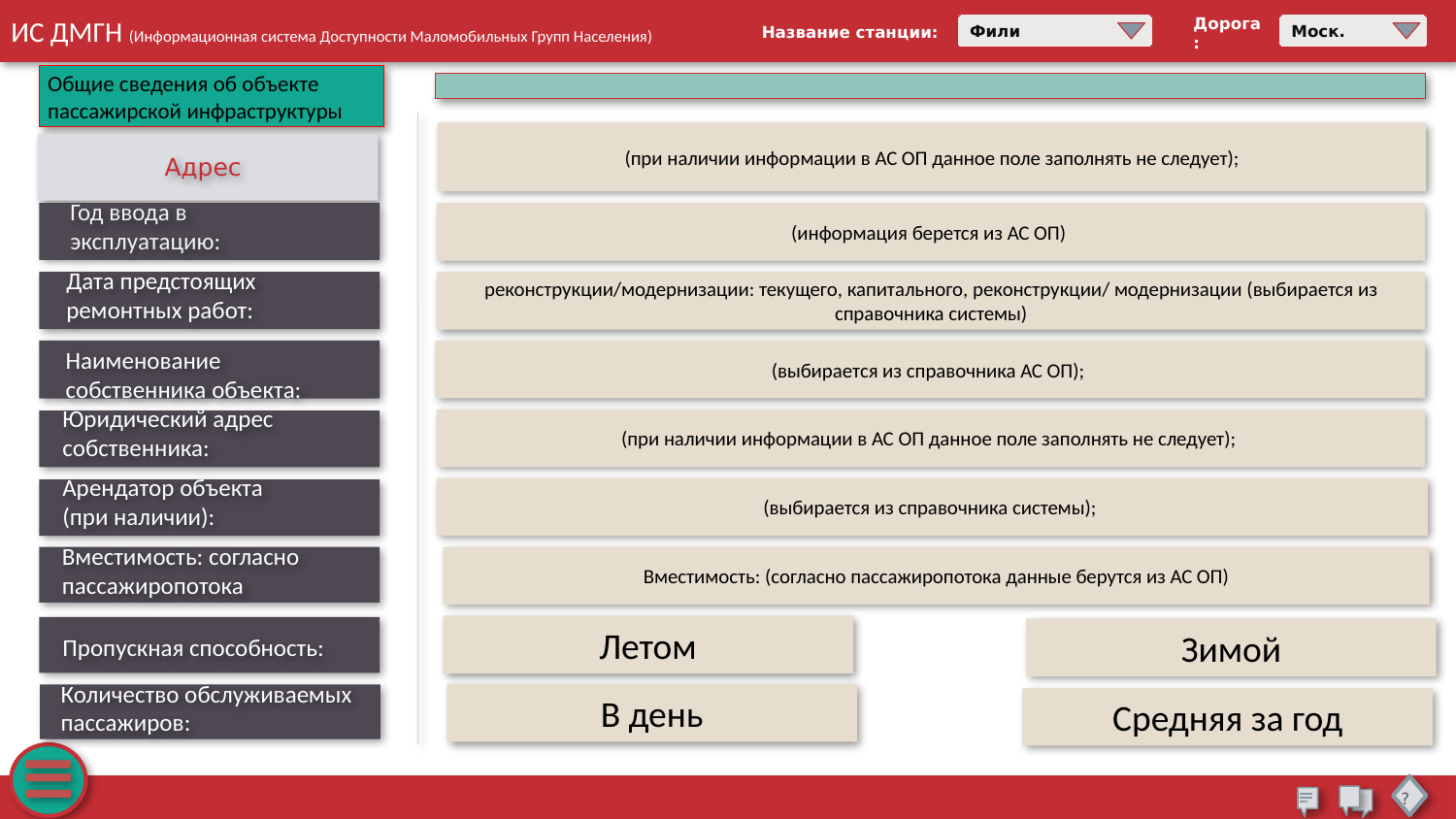

ИС ДМГН (Информационная система Доступности Маломобильных Групп Населения)
Фили
Моск.
Название станции:
Дорога:

Общие сведения об объекте пассажирской инфраструктуры

(при наличии информации в АС ОП данное поле заполнять не следует);

Адрес
Год ввода в эксплуатацию:

(информация берется из АС ОП)
Дата предстоящих ремонтных работ:

реконструкции/модернизации: текущего, капитального, реконструкции/ модернизации (выбирается из справочника системы)
Наименование собственника объекта:

(выбирается из справочника АС ОП);
Юридический адрес собственника:
(при наличии информации в АС ОП данное поле заполнять не следует);

Арендатор объекта (при наличии):
(выбирается из справочника системы);

Вместимость: согласно пассажиропотока

Вместимость: (согласно пассажиропотока данные берутся из АС ОП)
Летом

Зимой
Пропускная способность:
Количество обслуживаемых пассажиров:
В день

Средняя за год

?